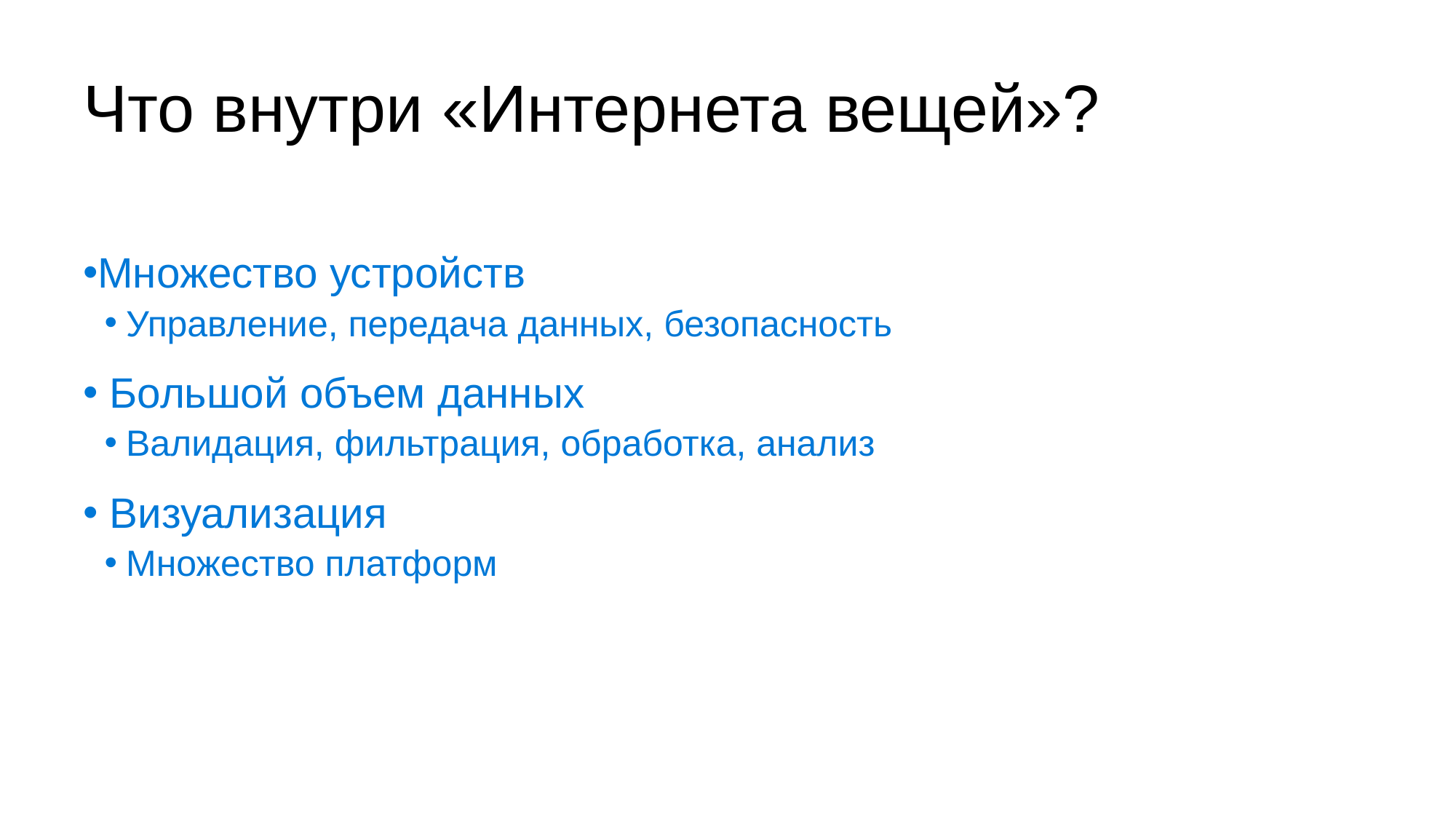

# Что внутри «Интернета вещей»?

Множество устройств
Управление, передача данных, безопасность
 Большой объем данных
Валидация, фильтрация, обработка, анализ
 Визуализация
Множество платформ